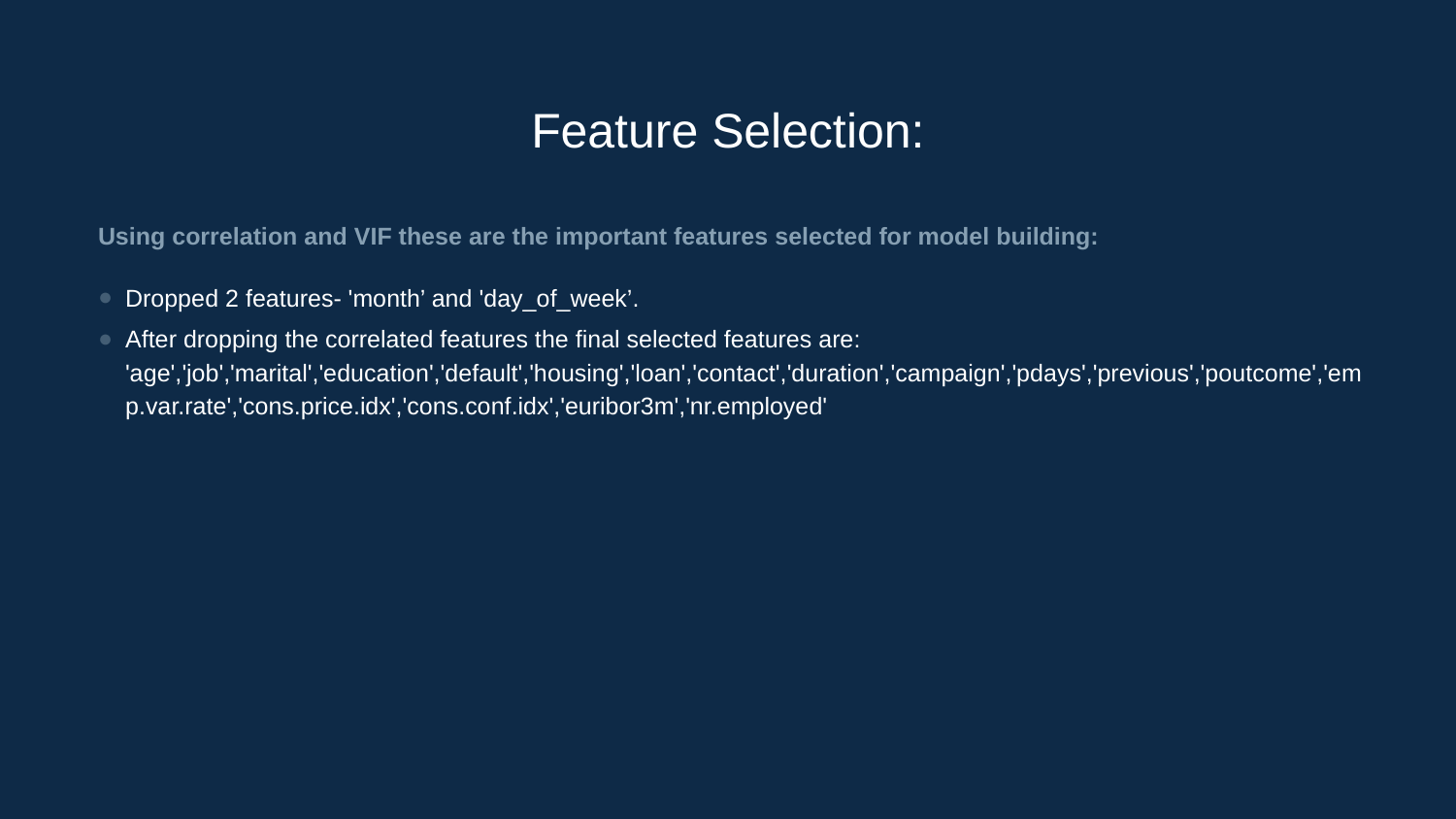

Feature Selection:
Using correlation and VIF these are the important features selected for model building:
Dropped 2 features- 'month’ and 'day_of_week’.
After dropping the correlated features the final selected features are: 'age','job','marital','education','default','housing','loan','contact','duration','campaign','pdays','previous','poutcome','emp.var.rate','cons.price.idx','cons.conf.idx','euribor3m','nr.employed'